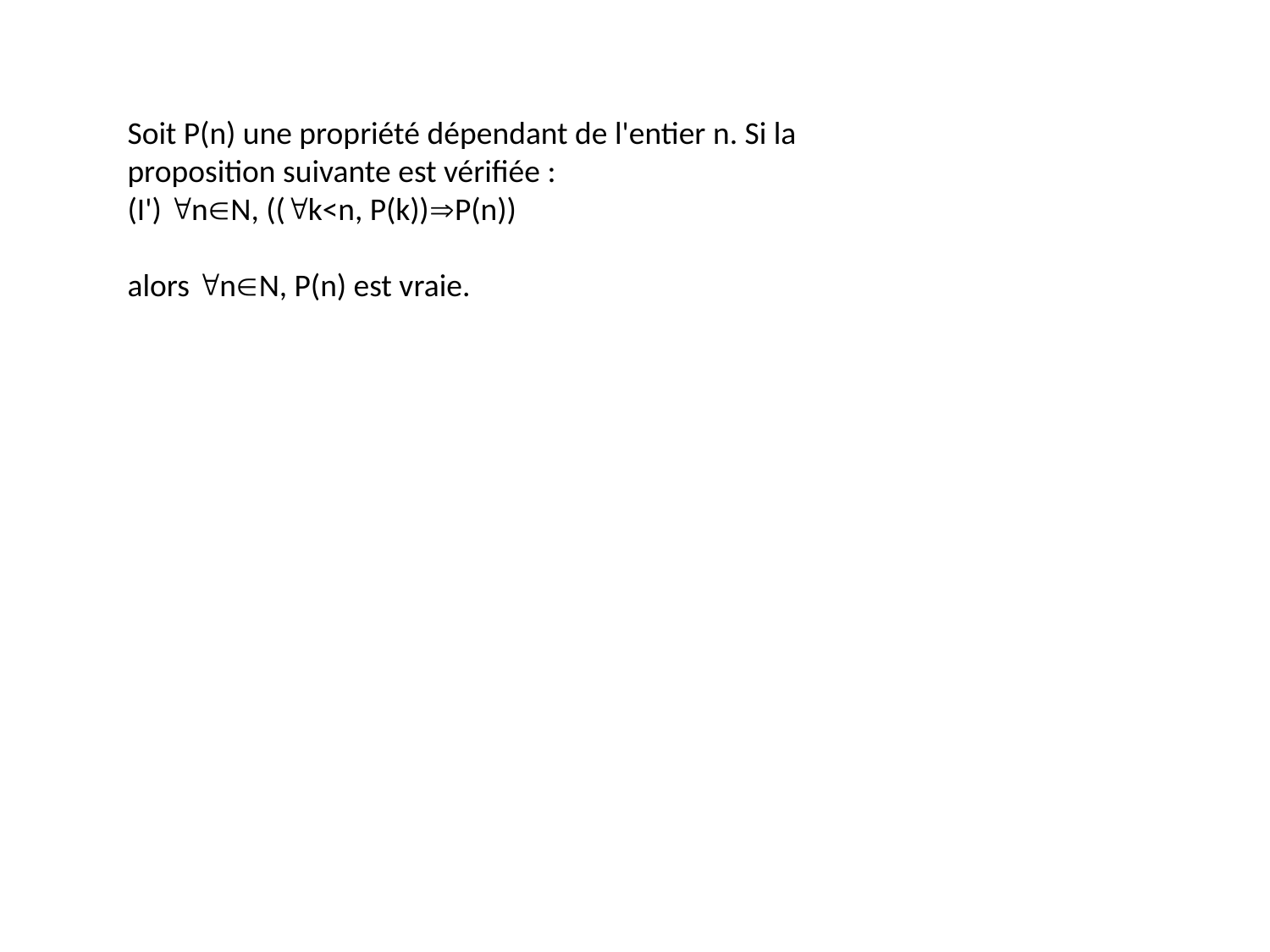

Soit P(n) une propriété dépendant de l'entier n. Si la proposition suivante est vérifiée :
(I') ∀n∈N, ((∀k<n, P(k))⇒P(n))

alors ∀n∈N, P(n) est vraie.